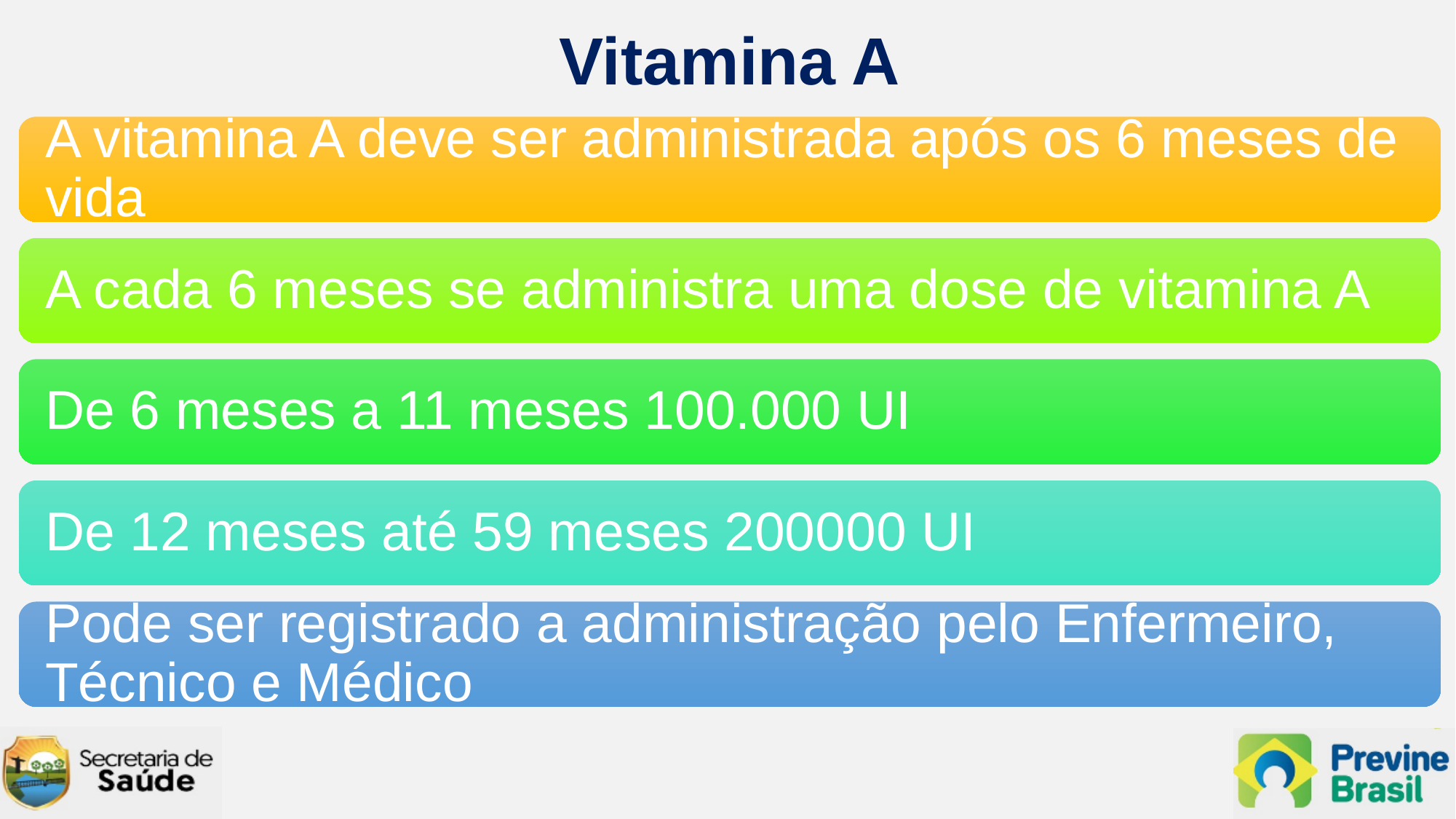

# Vitamina A
A vitamina A deve ser administrada após os 6 meses de vida
A cada 6 meses se administra uma dose de vitamina A
De 6 meses a 11 meses 100.000 UI
De 12 meses até 59 meses 200000 UI
Pode ser registrado a administração pelo Enfermeiro, Técnico e Médico